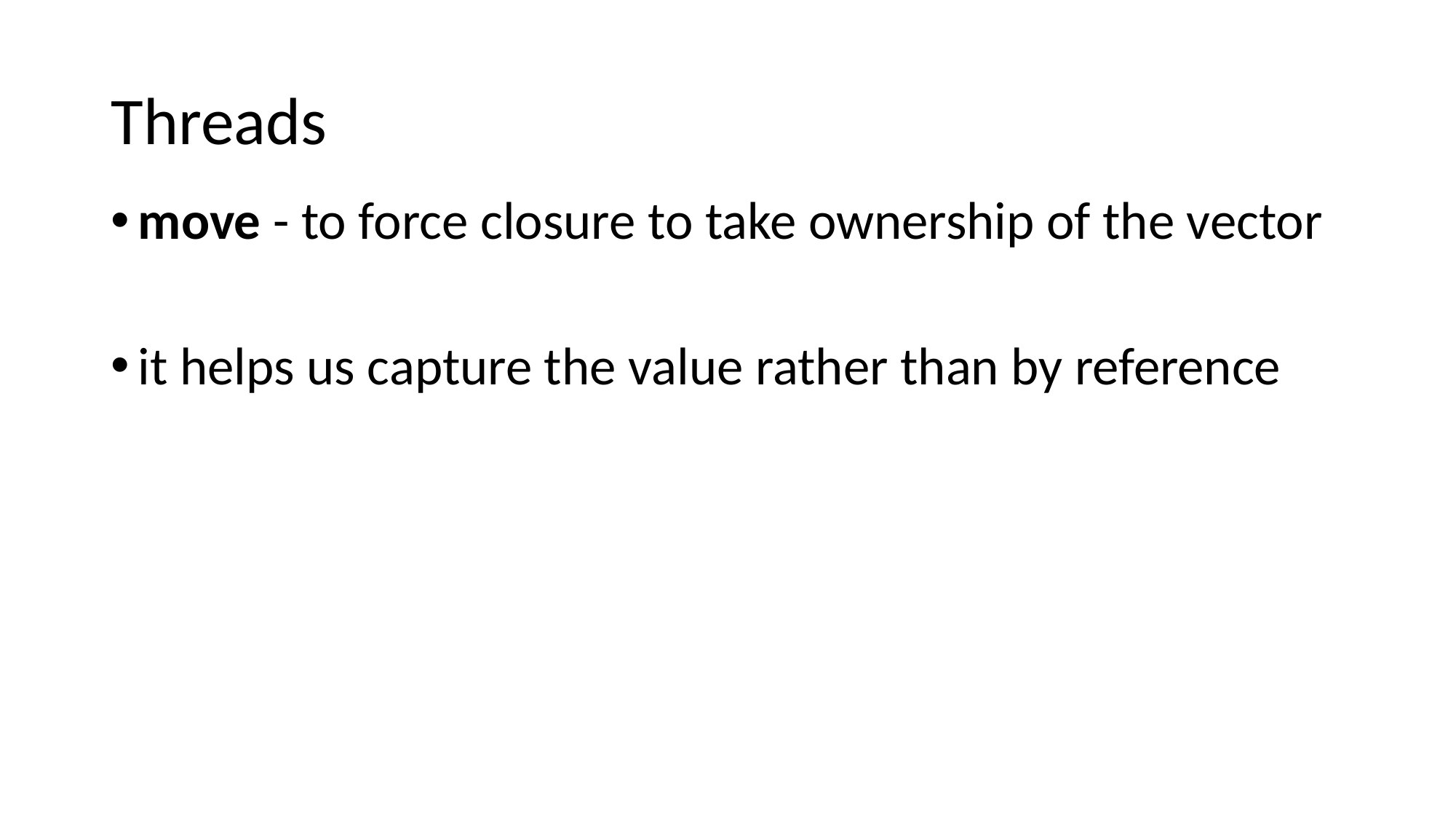

# Threads
move - to force closure to take ownership of the vector

it helps us capture the value rather than by reference